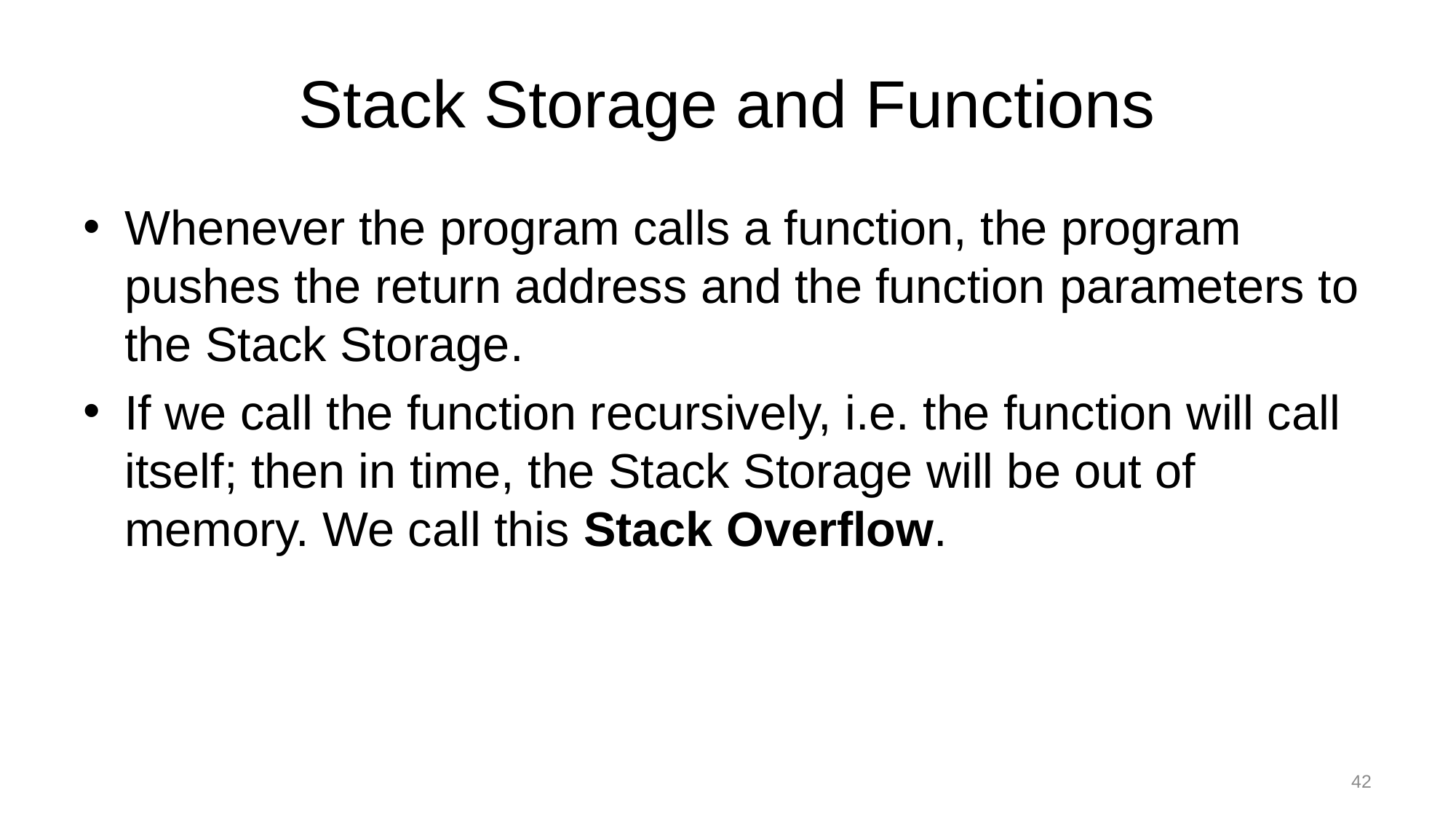

# Stack Storage and Functions
Whenever the program calls a function, the program pushes the return address and the function parameters to the Stack Storage.
If we call the function recursively, i.e. the function will call itself; then in time, the Stack Storage will be out of memory. We call this Stack Overflow.
42